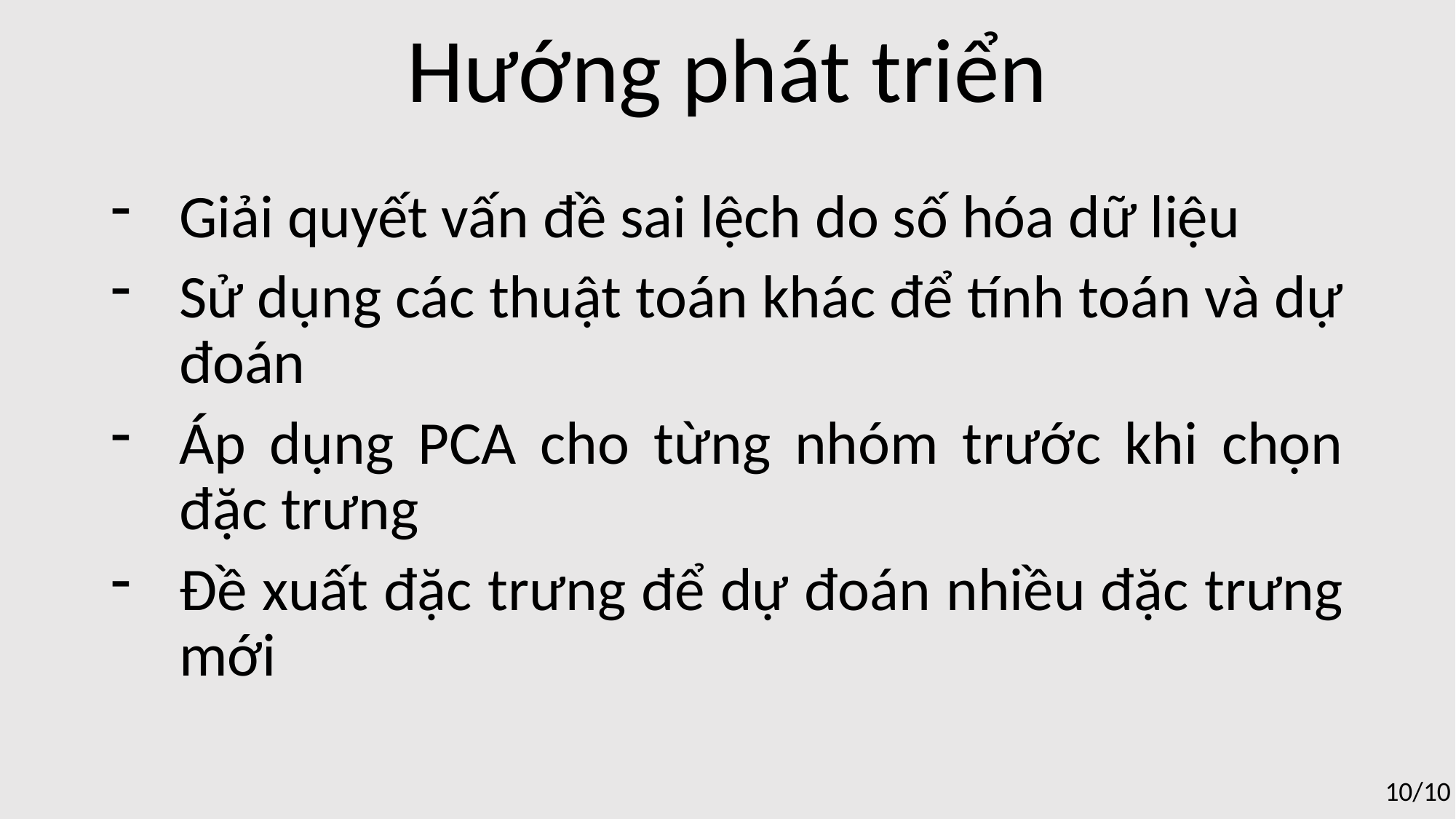

Hướng phát triển
Giải quyết vấn đề sai lệch do số hóa dữ liệu
Sử dụng các thuật toán khác để tính toán và dự đoán
Áp dụng PCA cho từng nhóm trước khi chọn đặc trưng
Đề xuất đặc trưng để dự đoán nhiều đặc trưng mới

10/10